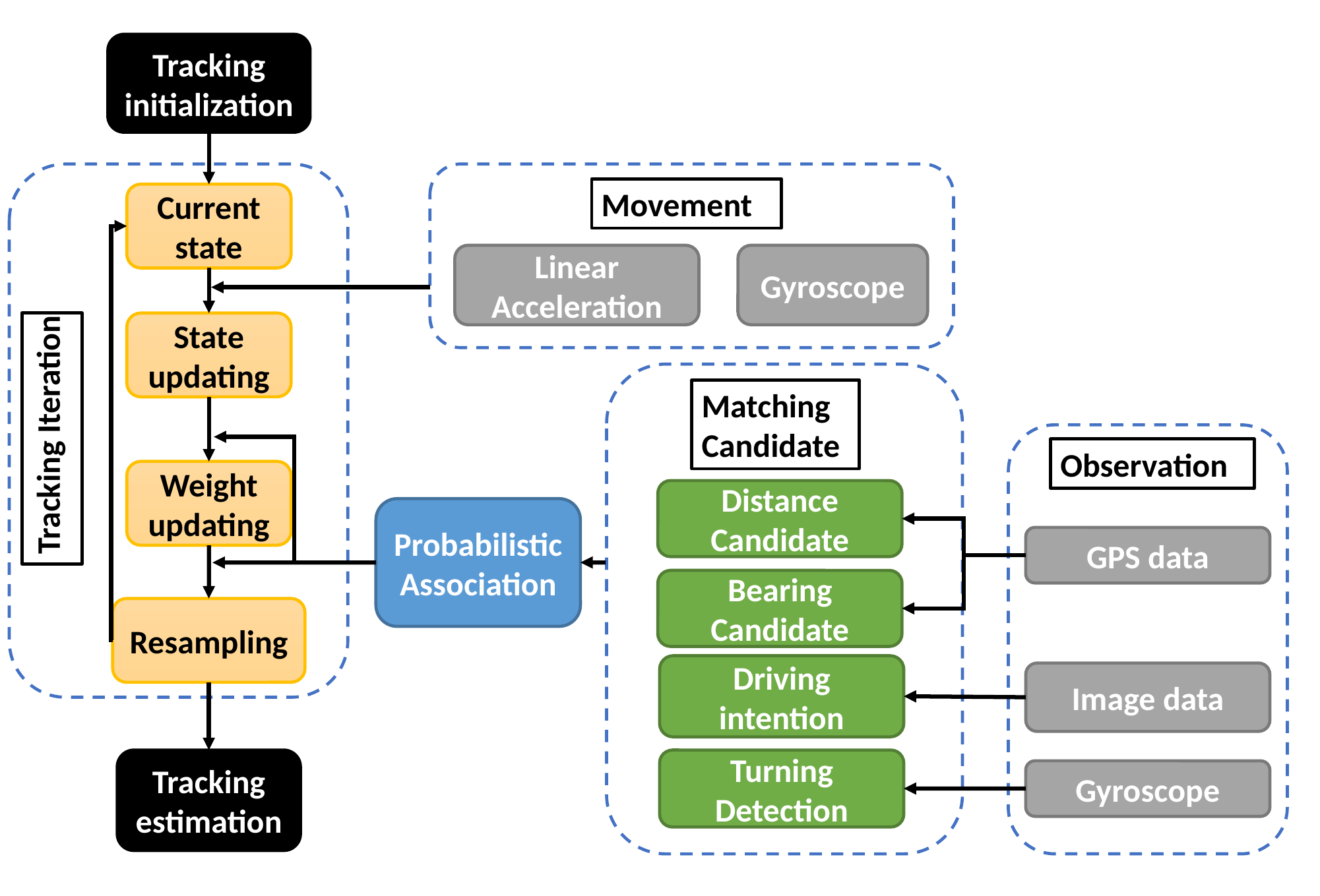

Tracking
initialization

Movement
Current
state
Linear Acceleration
Gyroscope
Tracking Iteration
State
updating

Matching Candidate

Observation
Weight
updating
Distance Candidate
Probabilistic
Association
GPS data
Bearing Candidate
Resampling
Driving intention
Image data
Tracking
estimation
Turning Detection
Gyroscope